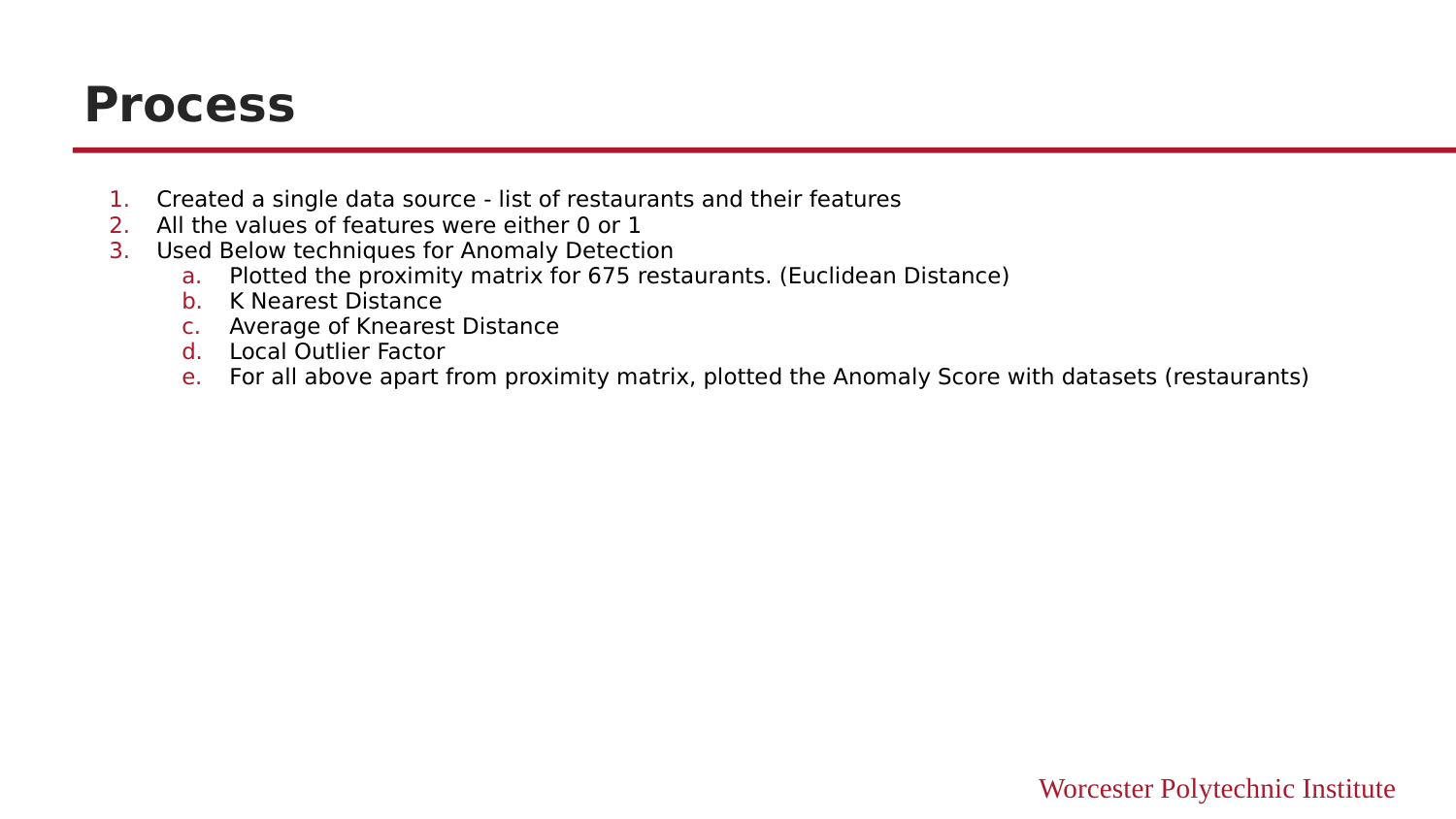

# Process
Created a single data source - list of restaurants and their features
All the values of features were either 0 or 1
Used Below techniques for Anomaly Detection
Plotted the proximity matrix for 675 restaurants. (Euclidean Distance)
K Nearest Distance
Average of Knearest Distance
Local Outlier Factor
For all above apart from proximity matrix, plotted the Anomaly Score with datasets (restaurants)